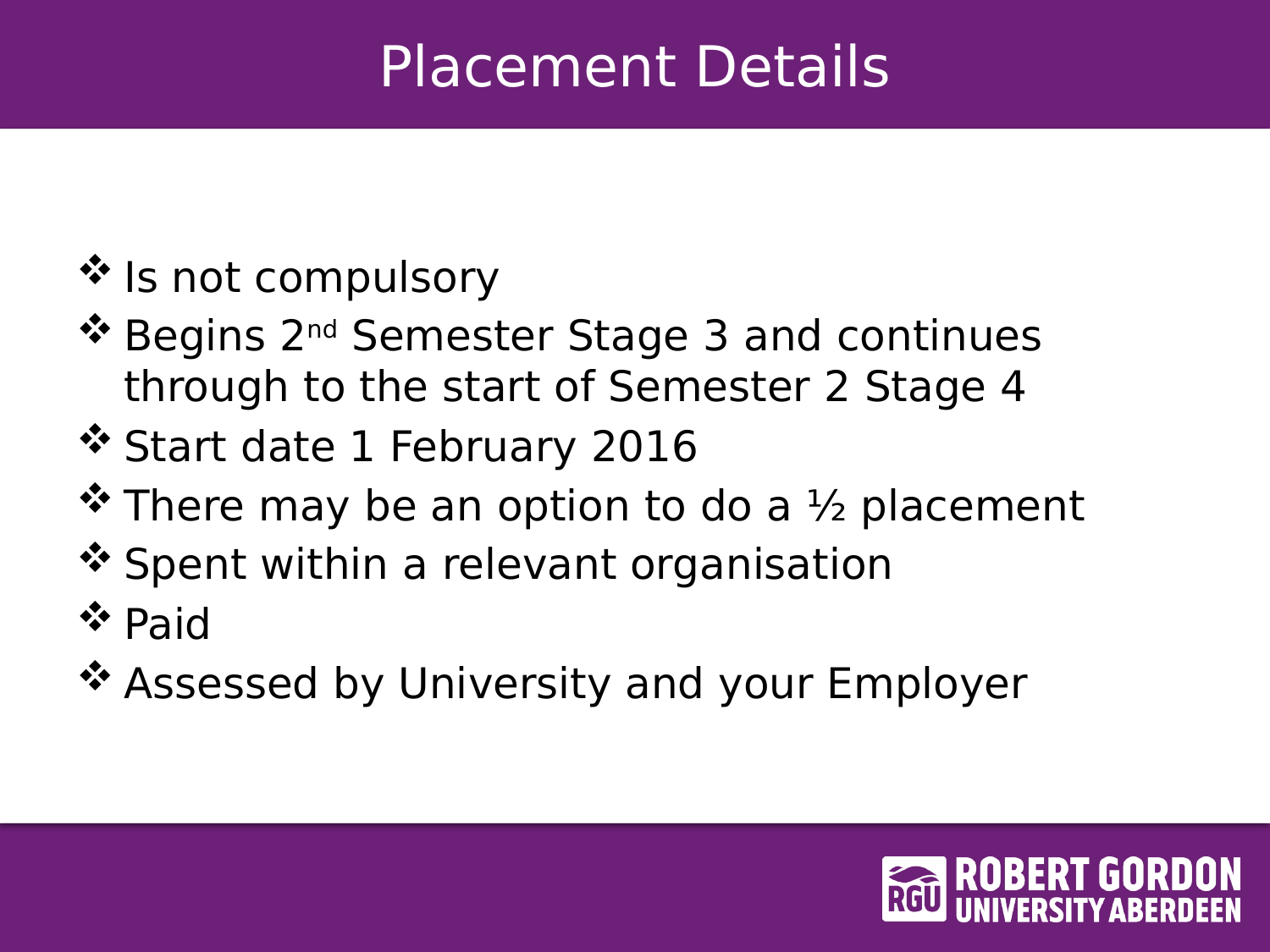

# Placement Details
Is not compulsory
Begins 2nd Semester Stage 3 and continues through to the start of Semester 2 Stage 4
Start date 1 February 2016
There may be an option to do a ½ placement
Spent within a relevant organisation
Paid
Assessed by University and your Employer